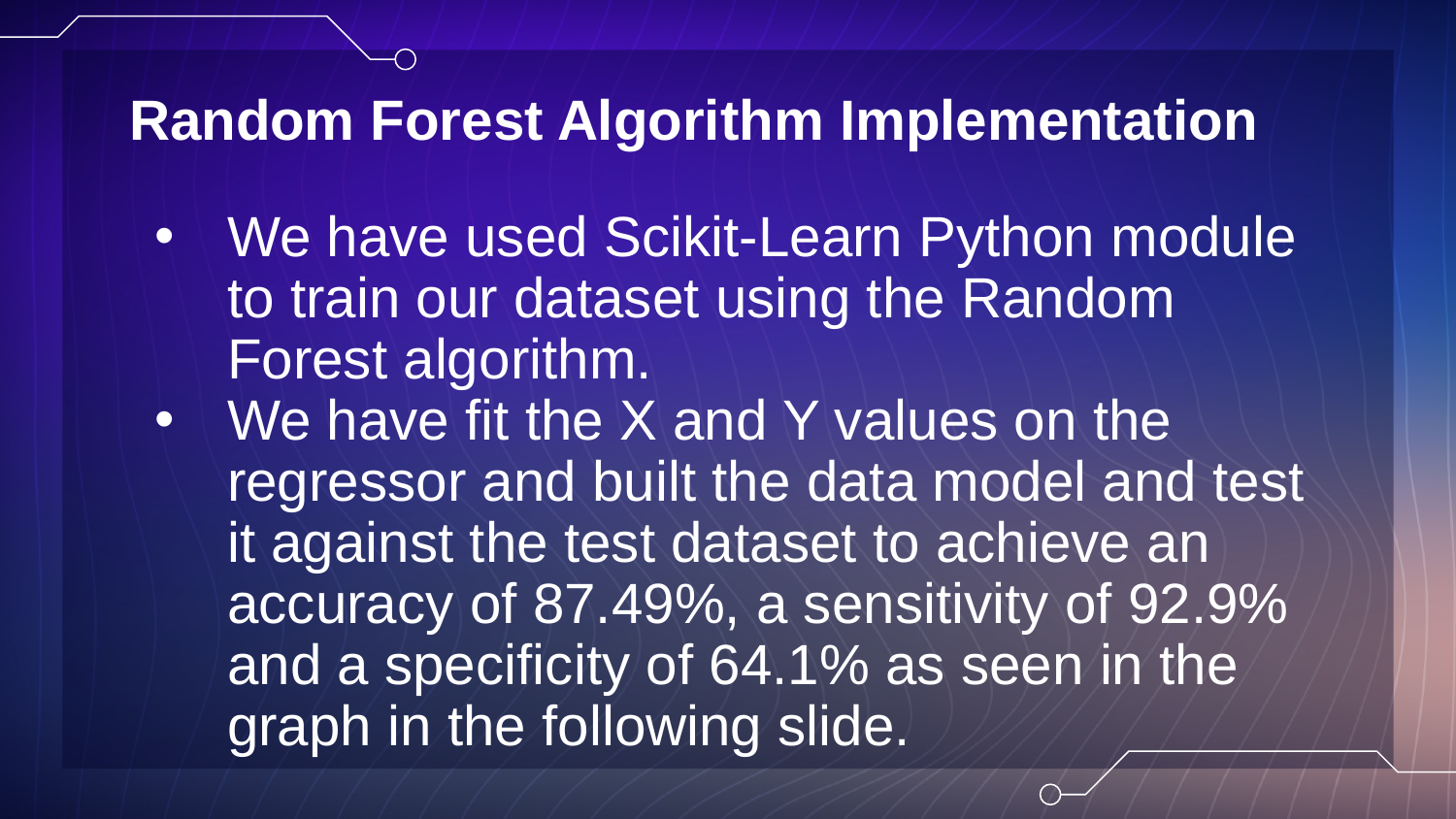

# Random Forest Algorithm Implementation
We have used Scikit-Learn Python module to train our dataset using the Random Forest algorithm.
We have fit the X and Y values on the regressor and built the data model and test it against the test dataset to achieve an accuracy of 87.49%, a sensitivity of 92.9% and a specificity of 64.1% as seen in the graph in the following slide.